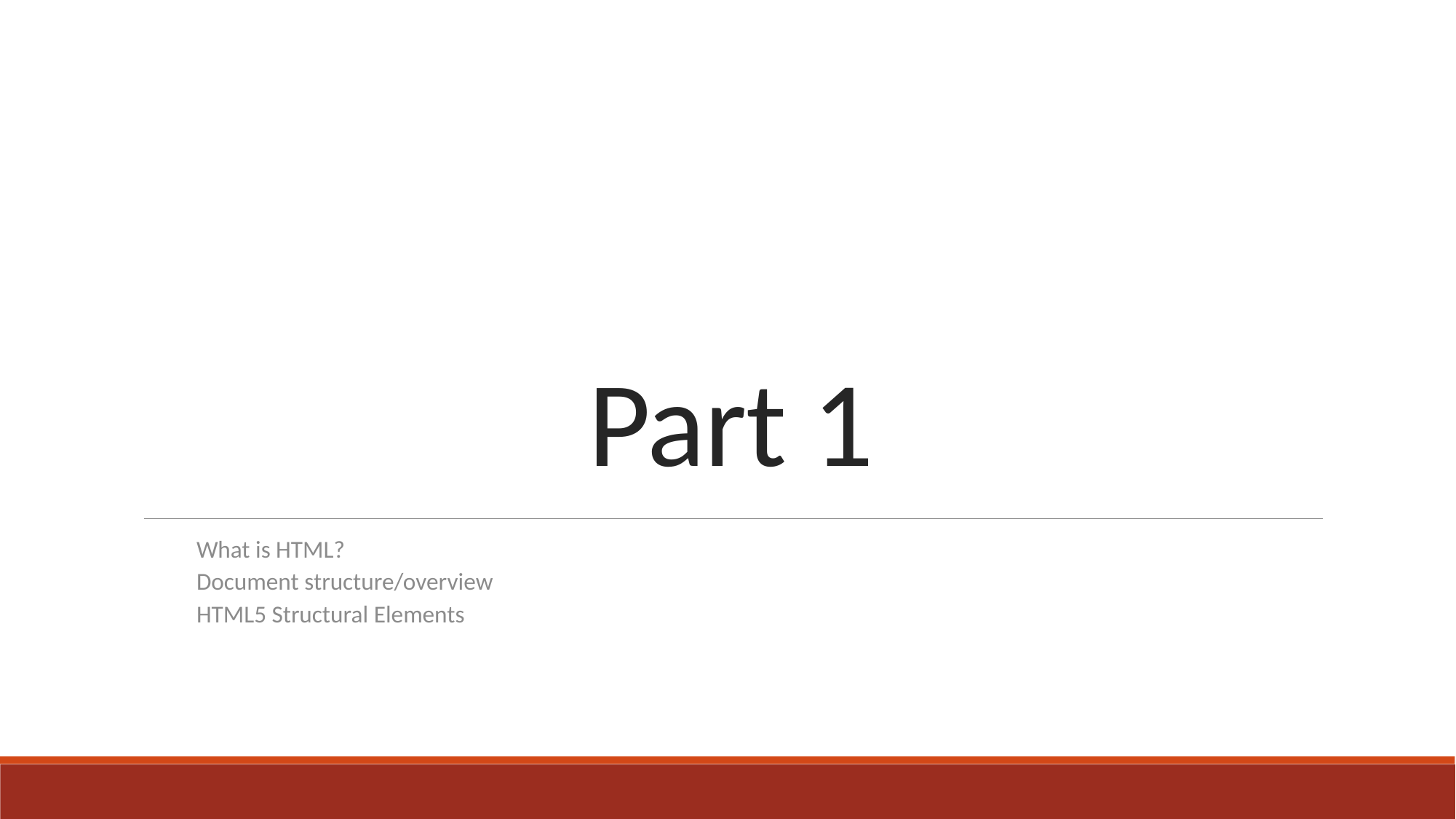

# Part 1
What is HTML?
Document structure/overview
HTML5 Structural Elements